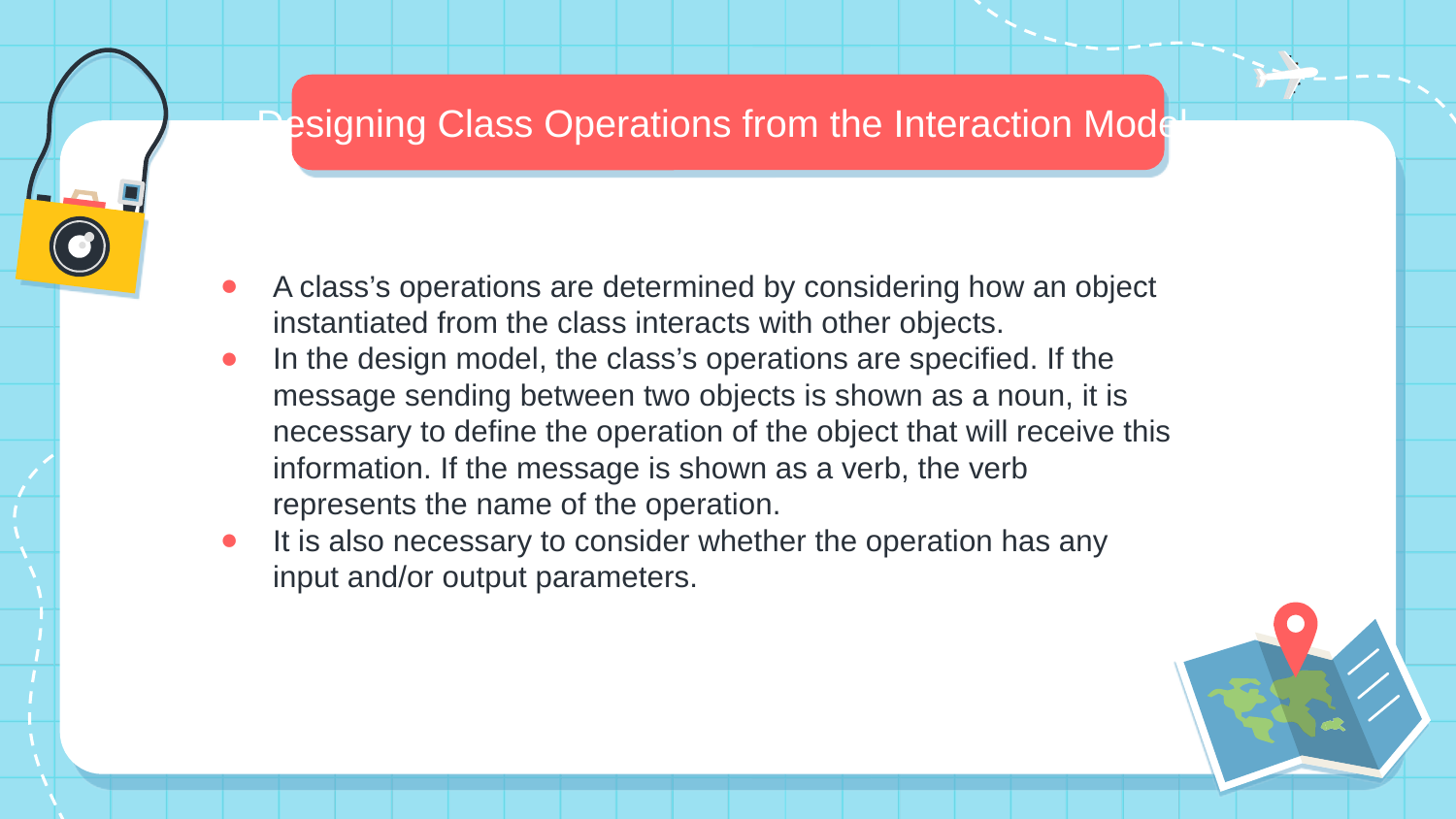

# Designing Class Operations from the Interaction Model
A class’s operations are determined by considering how an object instantiated from the class interacts with other objects.
In the design model, the class’s operations are specified. If the message sending between two objects is shown as a noun, it is necessary to define the operation of the object that will receive this information. If the message is shown as a verb, the verb represents the name of the operation.
It is also necessary to consider whether the operation has any input and/or output parameters.